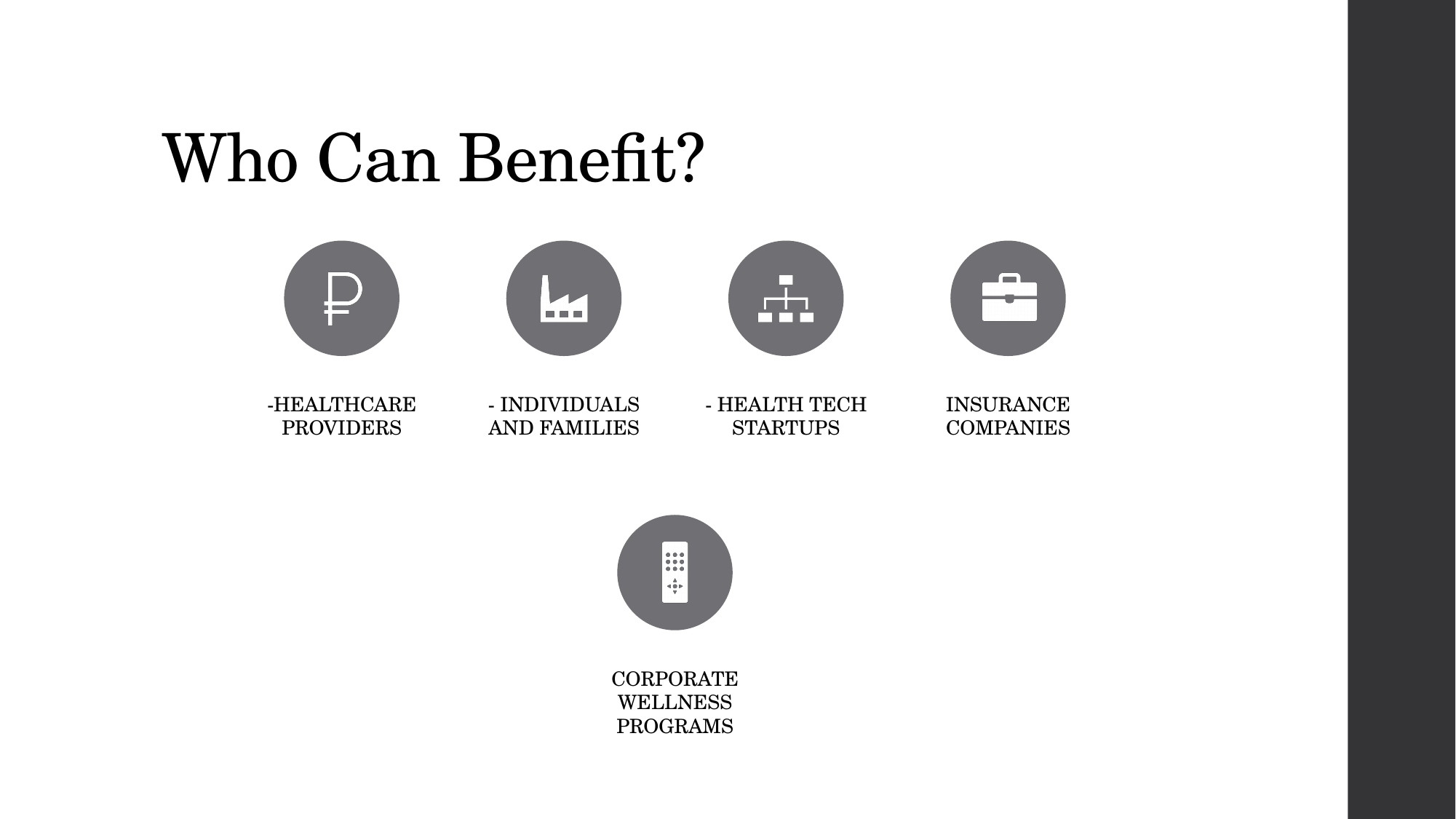

# Who Can Benefit?
-Healthcare Providers
- Individuals and Families
- Health Tech Startups
Insurance Companies
Corporate Wellness Programs